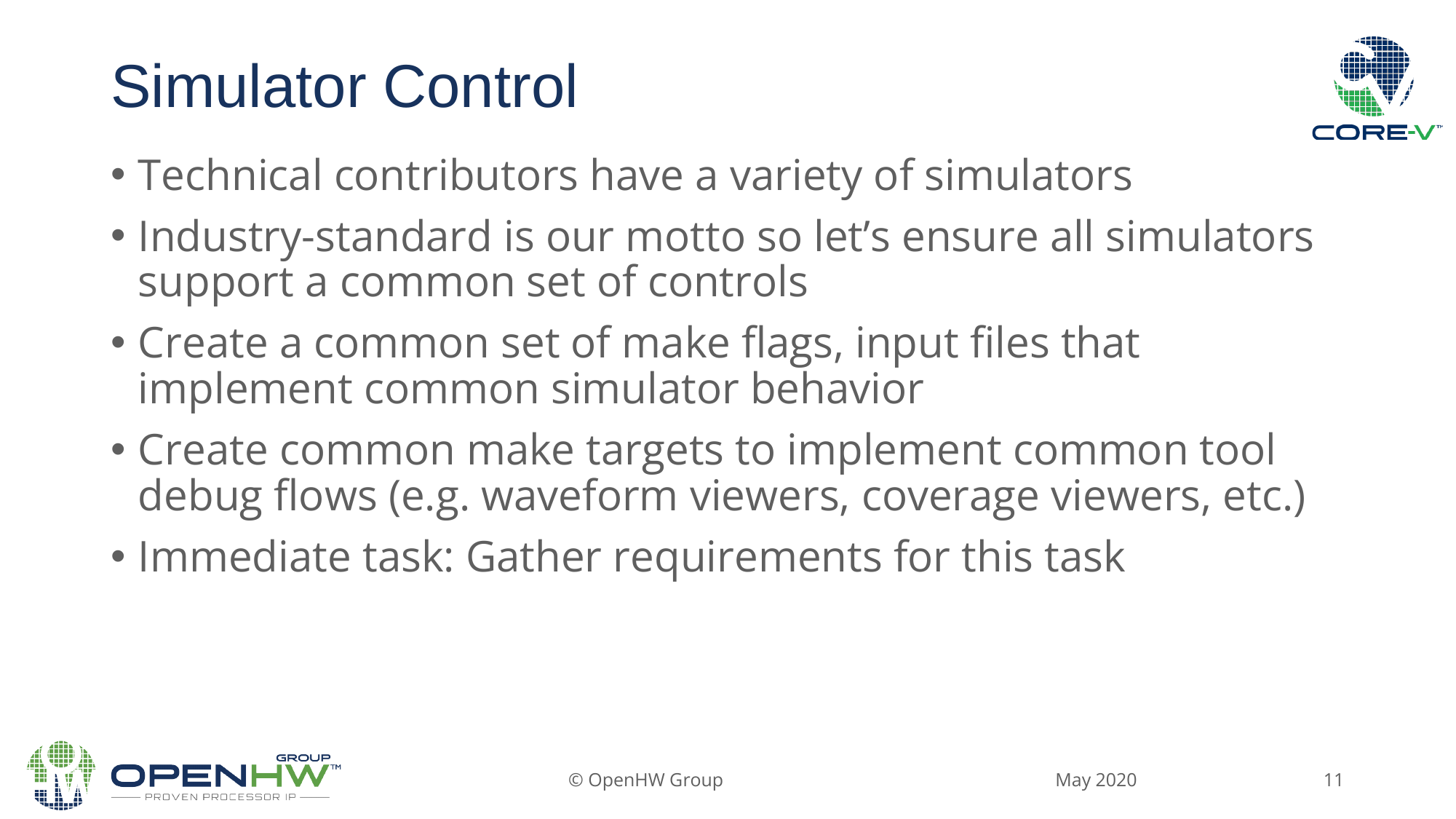

# Simulator Control
Technical contributors have a variety of simulators
Industry-standard is our motto so let’s ensure all simulators support a common set of controls
Create a common set of make flags, input files that implement common simulator behavior
Create common make targets to implement common tool debug flows (e.g. waveform viewers, coverage viewers, etc.)
Immediate task: Gather requirements for this task

May 2020
© OpenHW Group
11